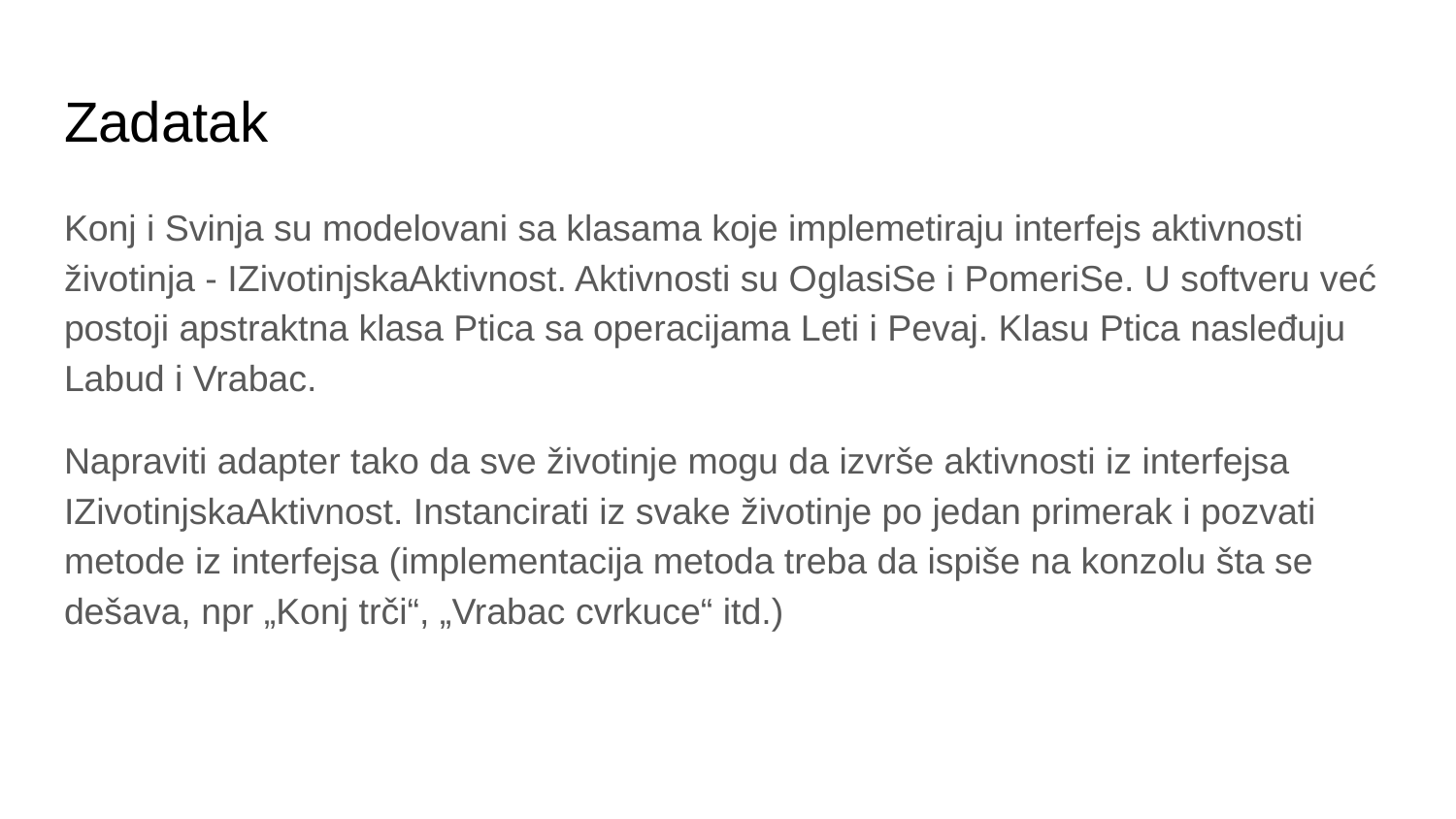

# Zadatak
Konj i Svinja su modelovani sa klasama koje implemetiraju interfejs aktivnosti životinja - IZivotinjskaAktivnost. Aktivnosti su OglasiSe i PomeriSe. U softveru već postoji apstraktna klasa Ptica sa operacijama Leti i Pevaj. Klasu Ptica nasleđuju Labud i Vrabac.
Napraviti adapter tako da sve životinje mogu da izvrše aktivnosti iz interfejsa IZivotinjskaAktivnost. Instancirati iz svake životinje po jedan primerak i pozvati metode iz interfejsa (implementacija metoda treba da ispiše na konzolu šta se dešava, npr „Konj trči“, „Vrabac cvrkuce“ itd.)